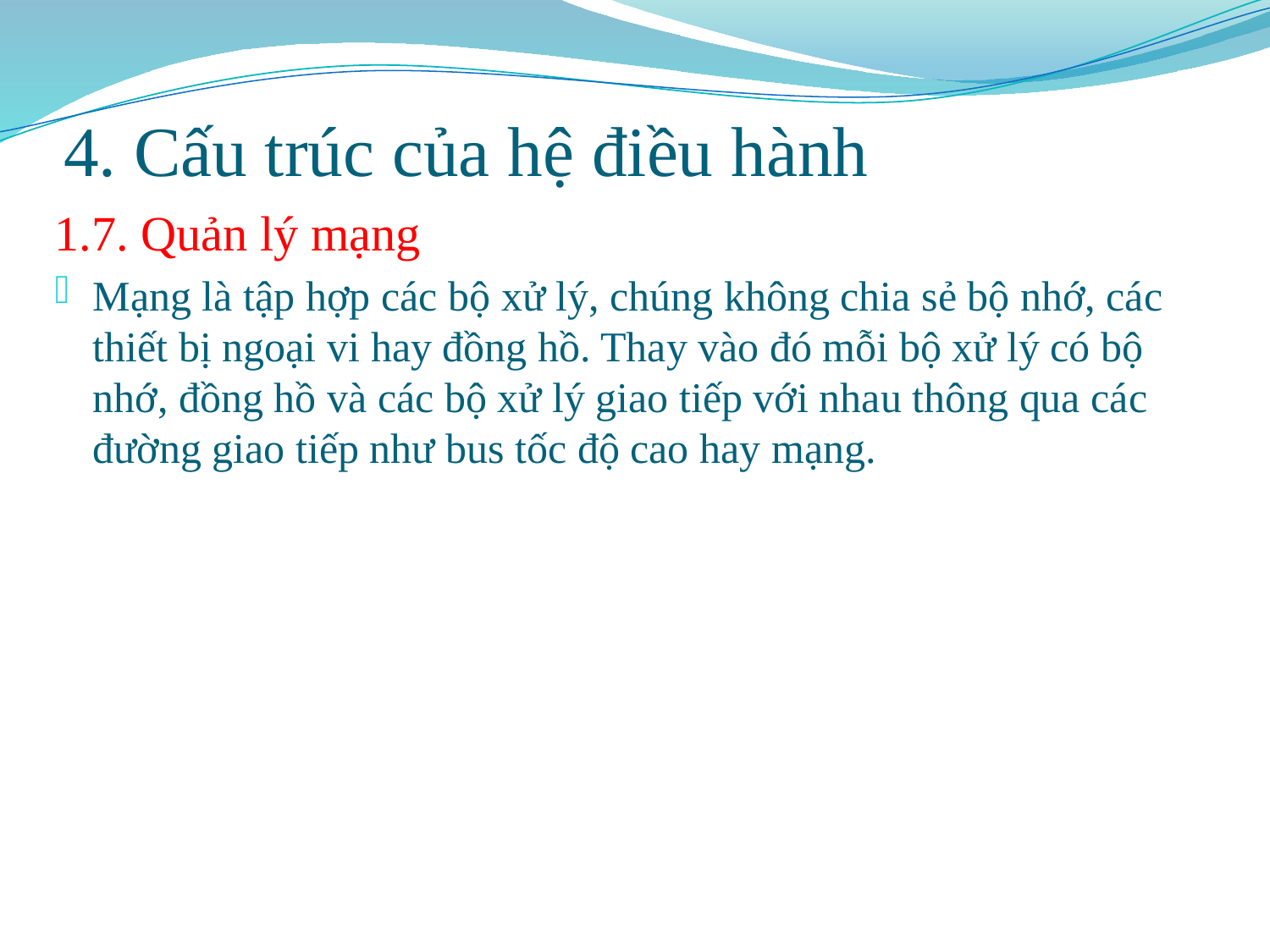

# 4. Cấu trúc của hệ điều hành
1.7. Quản lý mạng
Mạng là tập hợp các bộ xử lý, chúng không chia sẻ bộ nhớ, các thiết bị ngoại vi hay đồng hồ. Thay vào đó mỗi bộ xử lý có bộ nhớ, đồng hồ và các bộ xử lý giao tiếp với nhau thông qua các đường giao tiếp như bus tốc độ cao hay mạng.